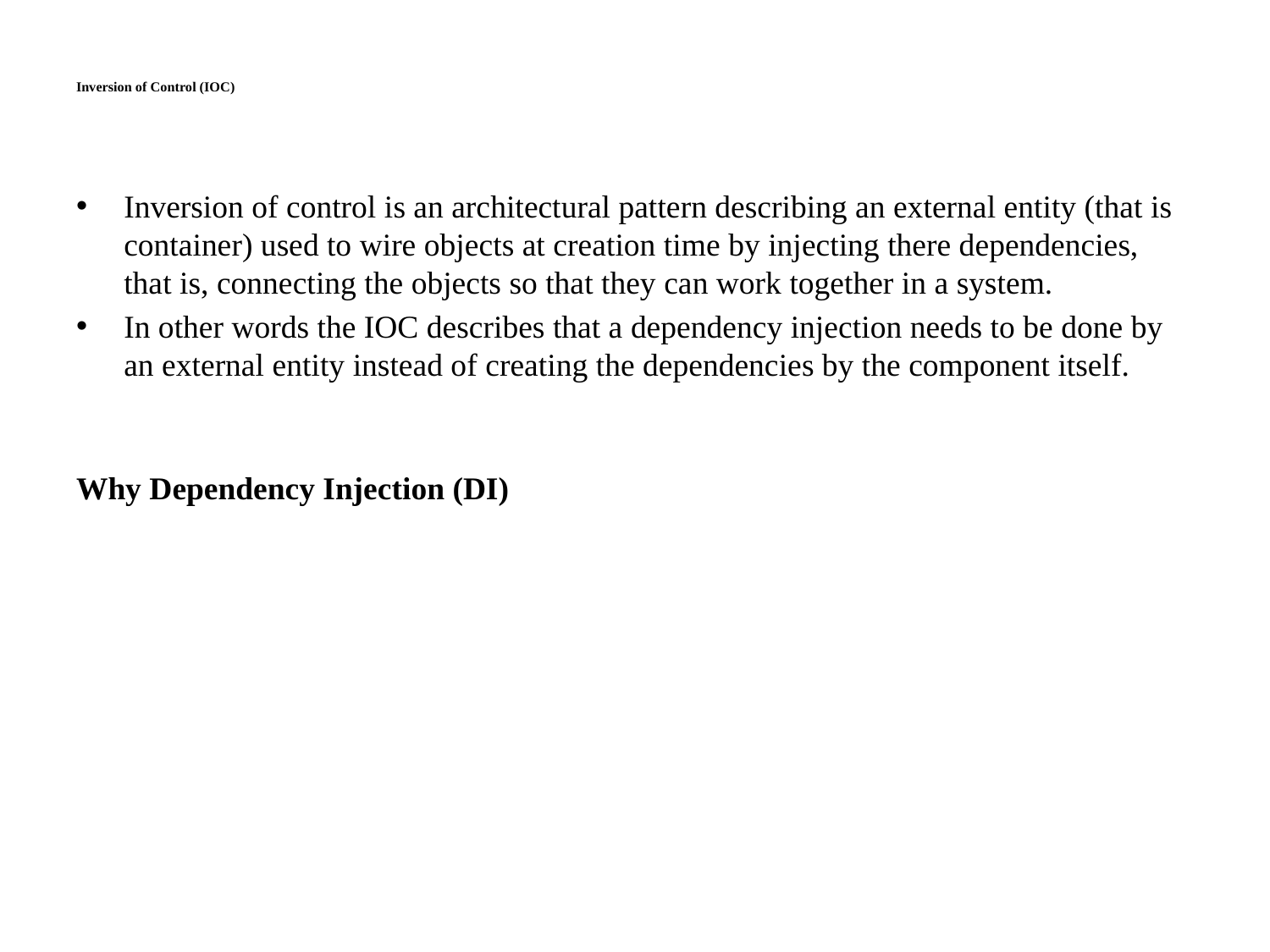

# Inversion of Control (IOC)
Inversion of control is an architectural pattern describing an external entity (that is container) used to wire objects at creation time by injecting there dependencies, that is, connecting the objects so that they can work together in a system.
In other words the IOC describes that a dependency injection needs to be done by an external entity instead of creating the dependencies by the component itself.

Why Dependency Injection (DI)